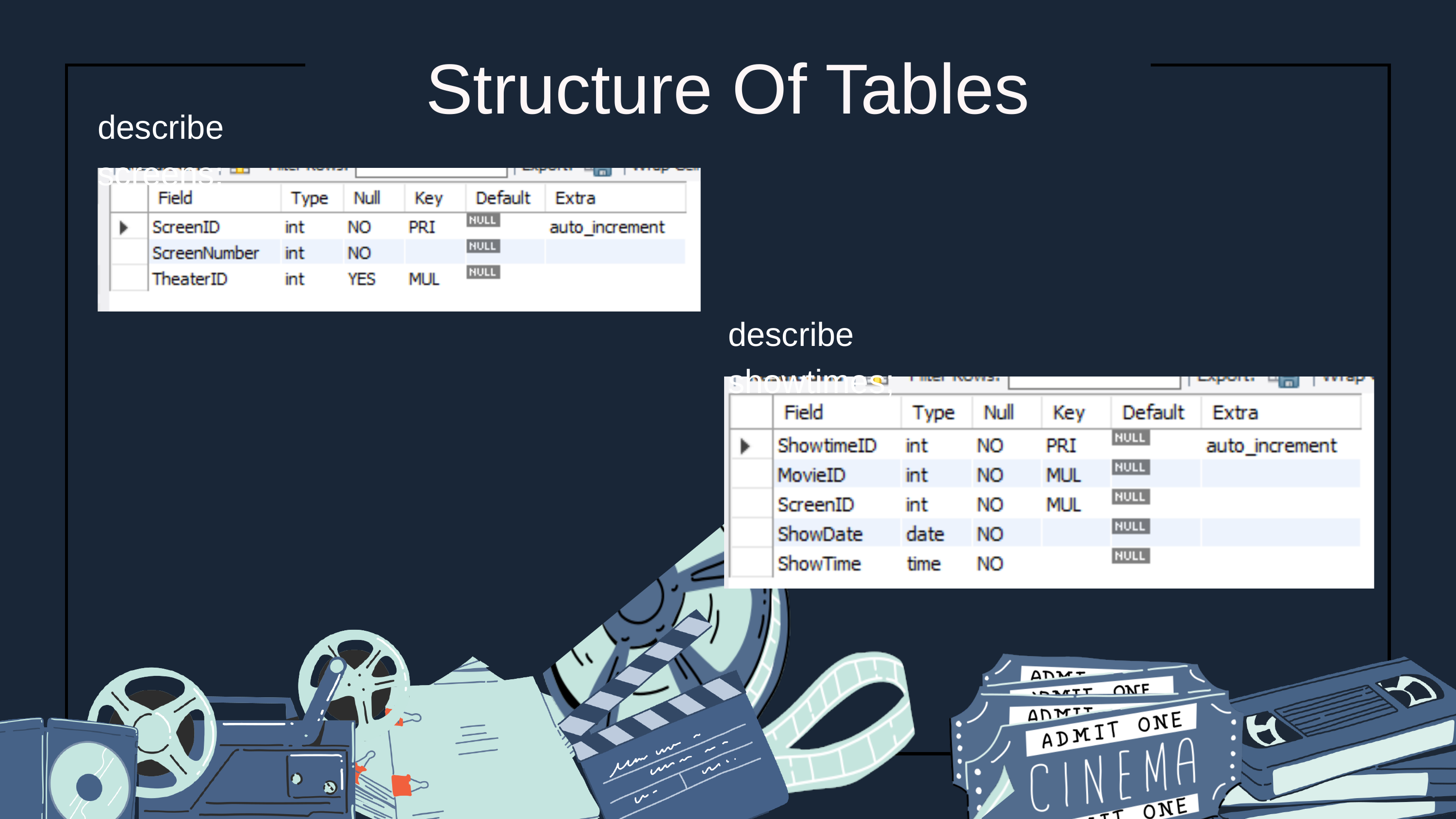

Structure Of Tables

describe screens;

describe showtimes;